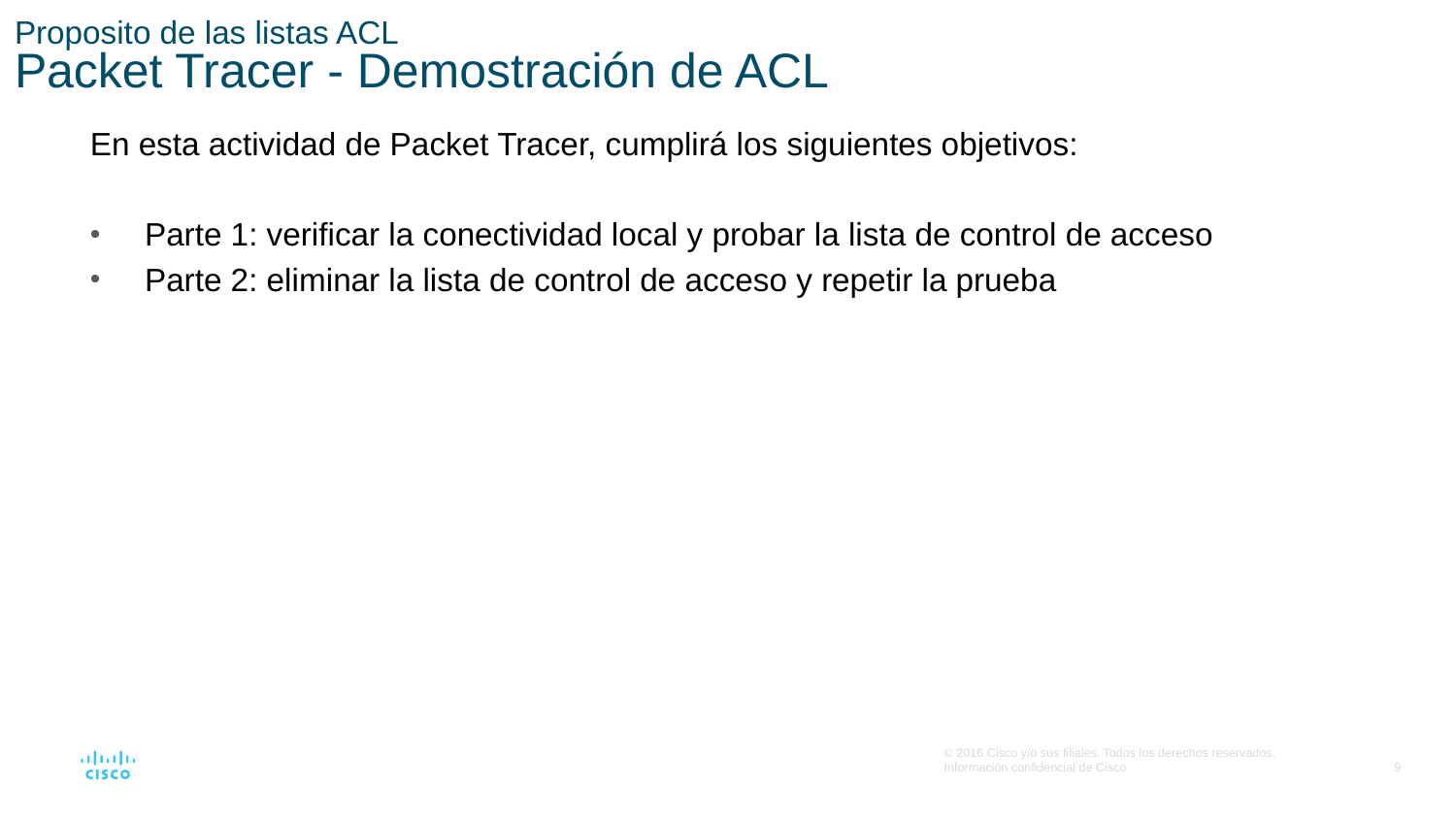

# Proposito de las listas ACL Packet Tracer - Demostración de ACL
En esta actividad de Packet Tracer, cumplirá los siguientes objetivos:

Parte 1: verificar la conectividad local y probar la lista de control de acceso
Parte 2: eliminar la lista de control de acceso y repetir la prueba